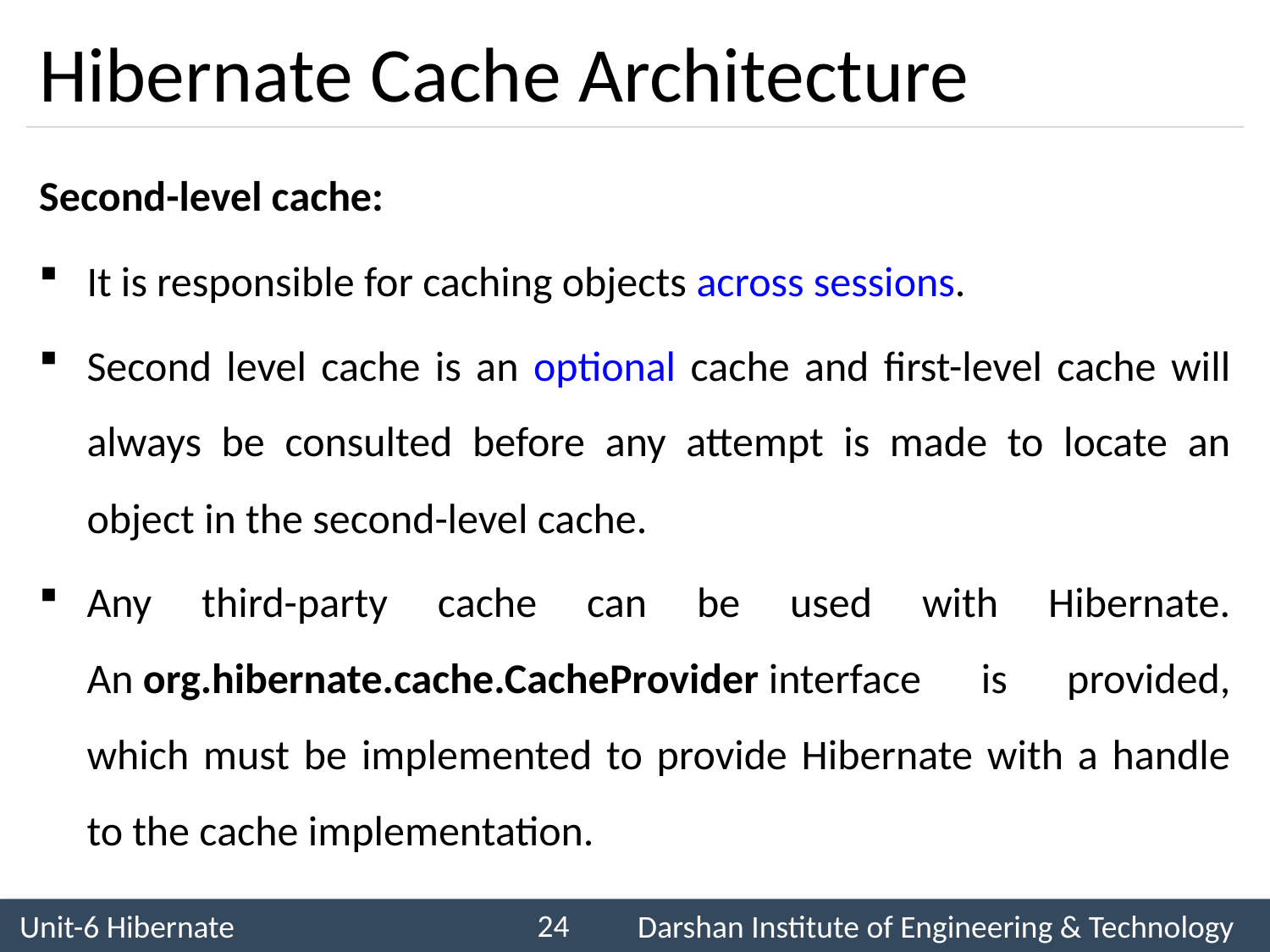

# Hibernate Cache Architecture
Second-level cache:
It is responsible for caching objects across sessions.
Second level cache is an optional cache and first-level cache will always be consulted before any attempt is made to locate an object in the second-level cache.
Any third-party cache can be used with Hibernate. An org.hibernate.cache.CacheProvider interface is provided, which must be implemented to provide Hibernate with a handle to the cache implementation.
24